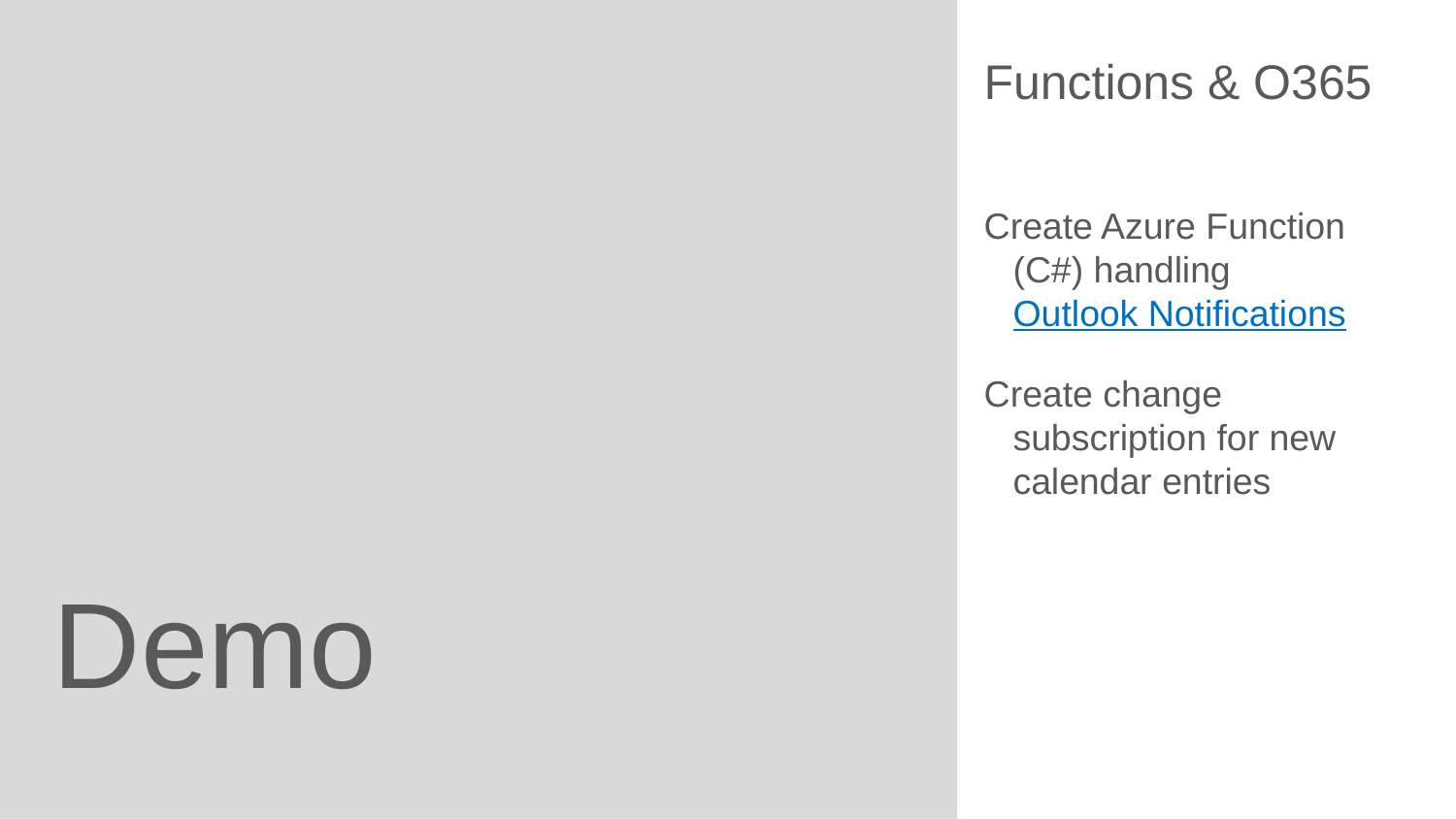

Functions & O365

Create Azure Function (C#) handling Outlook Notifications
Create change subscription for new calendar entries